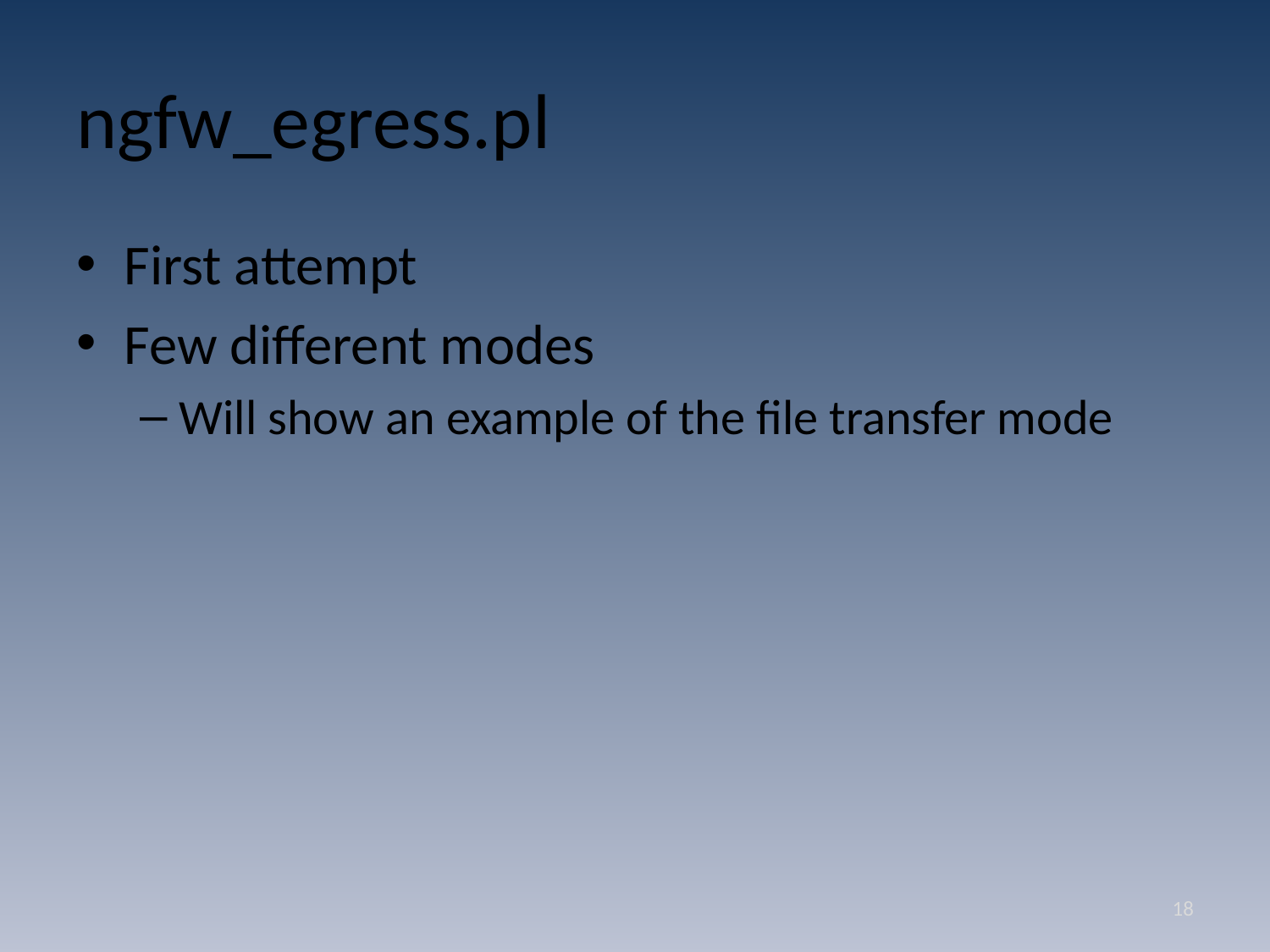

# ngfw_egress.pl
First attempt
Few different modes
Will show an example of the file transfer mode
18